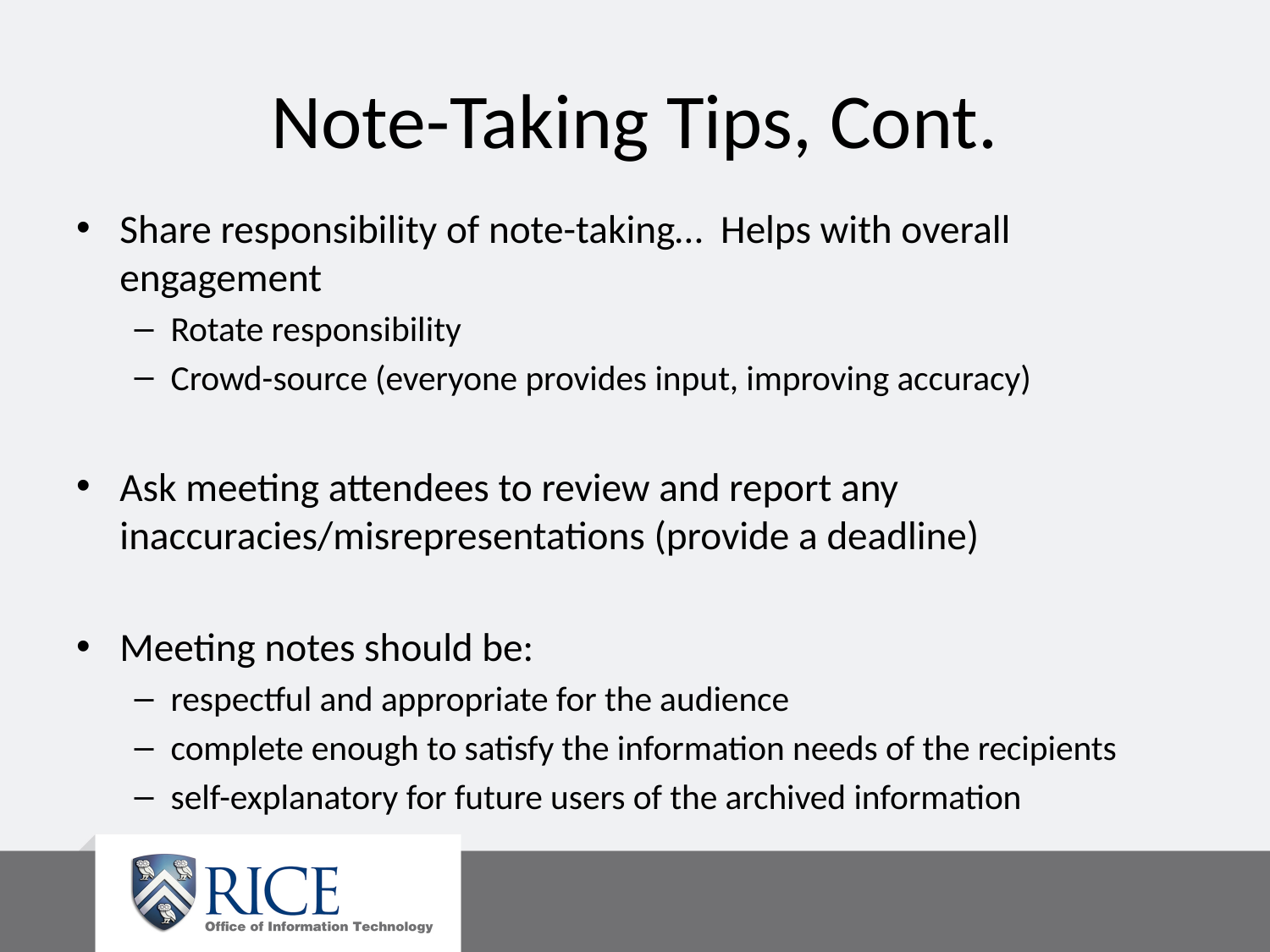

# Note-Taking Tips, Cont.
Share responsibility of note-taking…  Helps with overall engagement
Rotate responsibility
Crowd-source (everyone provides input, improving accuracy)

Ask meeting attendees to review and report any inaccuracies/misrepresentations (provide a deadline)

Meeting notes should be:
respectful and appropriate for the audience
complete enough to satisfy the information needs of the recipients
self-explanatory for future users of the archived information